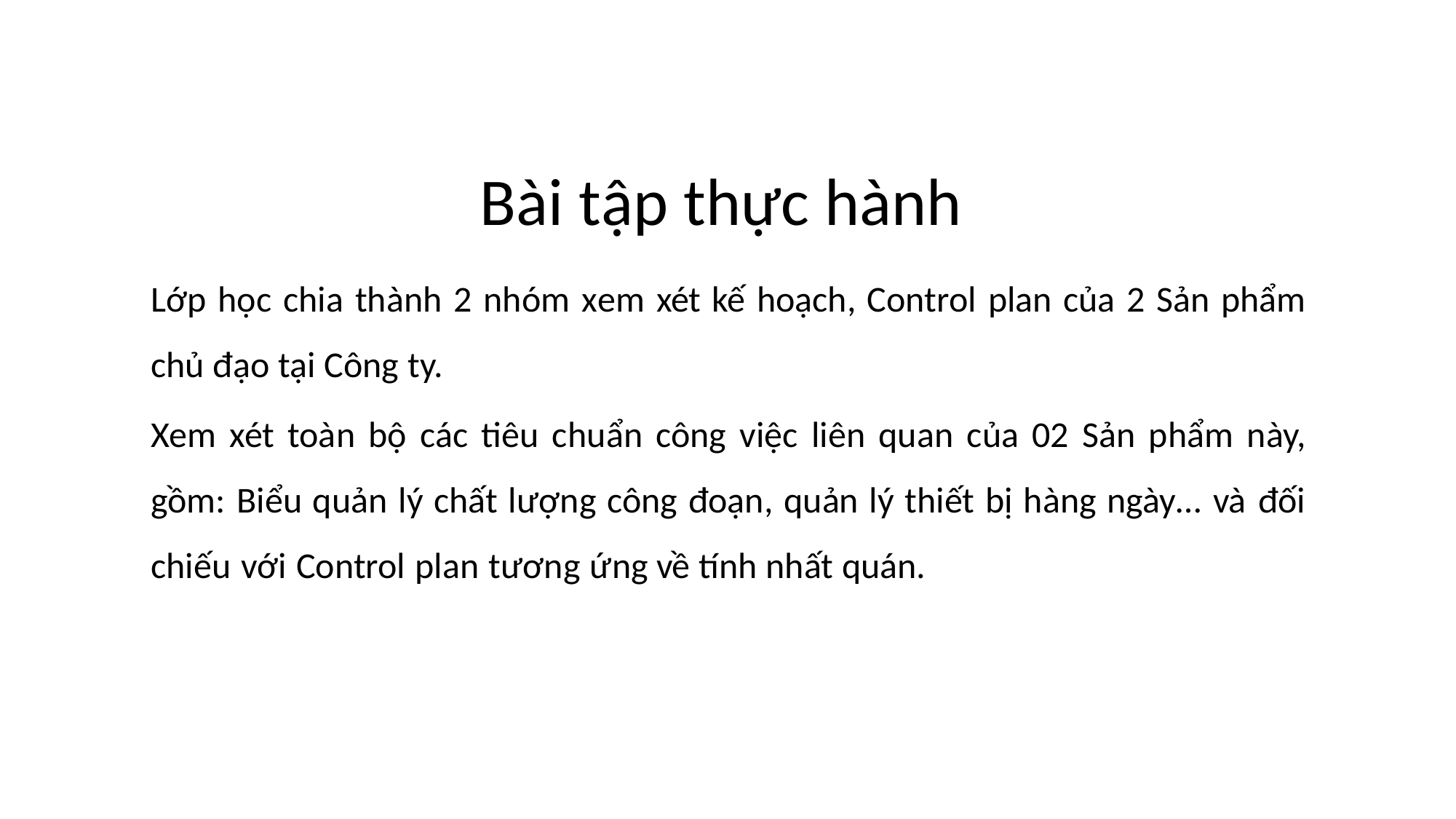

Bài tập thực hành
Lớp học chia thành 2 nhóm xem xét kế hoạch, Control plan của 2 Sản phẩm chủ đạo tại Công ty.
Xem xét toàn bộ các tiêu chuẩn công việc liên quan của 02 Sản phẩm này, gồm: Biểu quản lý chất lượng công đoạn, quản lý thiết bị hàng ngày… và đối chiếu với Control plan tương ứng về tính nhất quán.